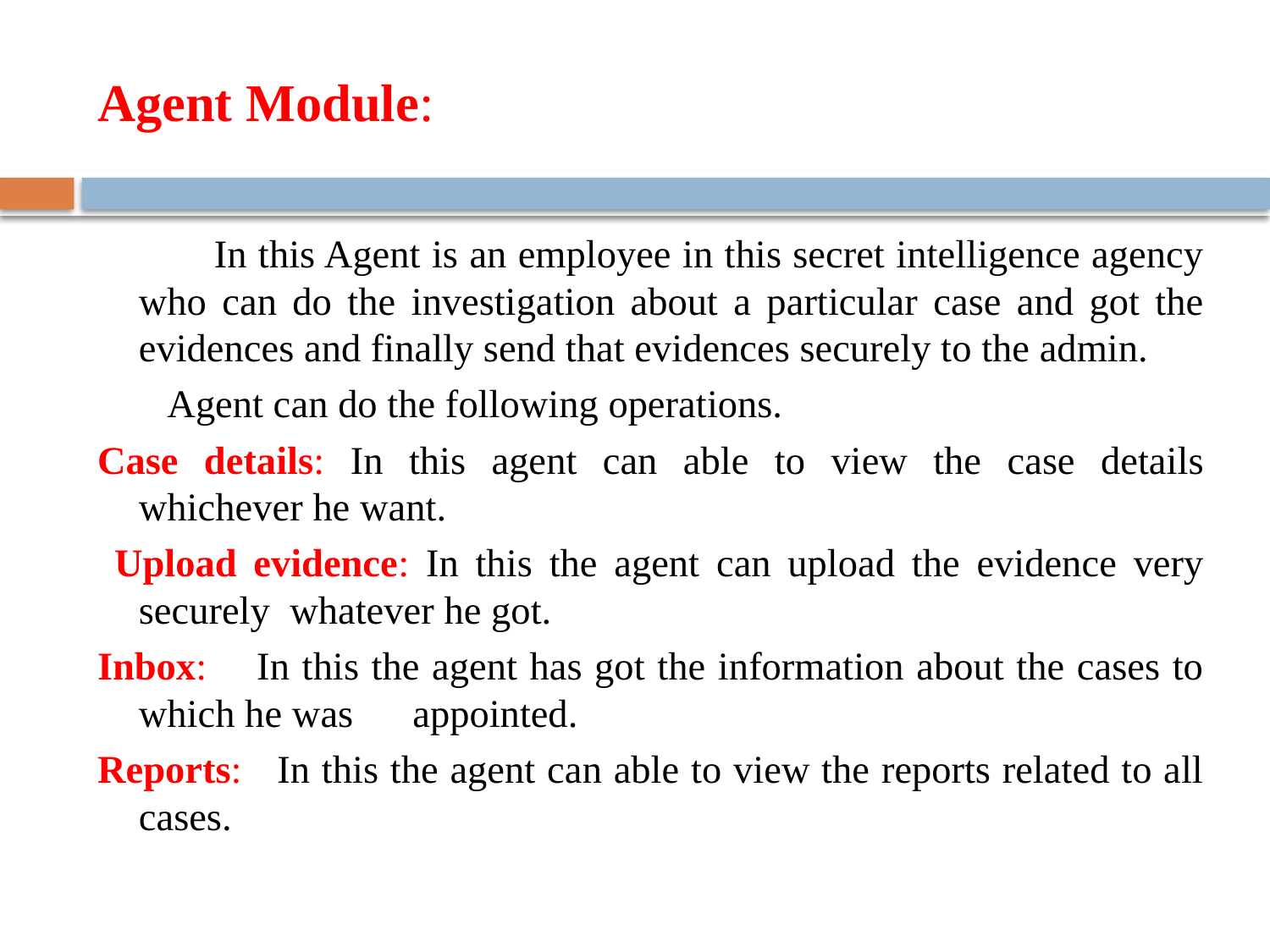

# Agent Module:
          In this Agent is an employee in this secret intelligence agency who can do the investigation about a particular case and got the evidences and finally send that evidences securely to the admin.
       Agent can do the following operations.
Case details: In this agent can able to view the case details whichever he want.
 Upload evidence: In this the agent can upload the evidence very securely  whatever he got.
Inbox:    In this the agent has got the information about the cases to which he was      appointed.
Reports:   In this the agent can able to view the reports related to all cases.